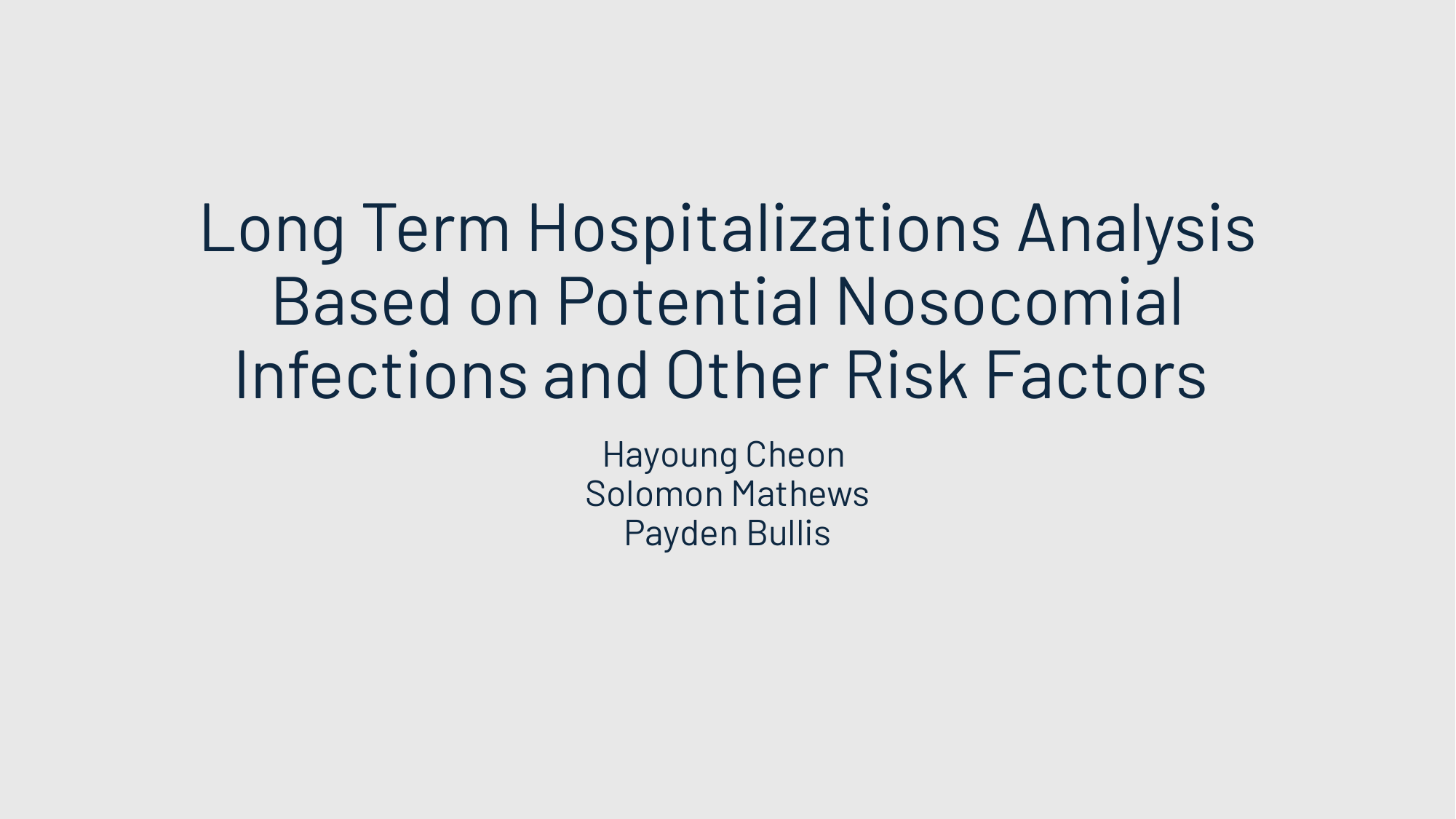

# Long Term Hospitalizations Analysis Based on Potential Nosocomial Infections and Other Risk Factors
Hayoung Cheon
Solomon Mathews
Payden Bullis